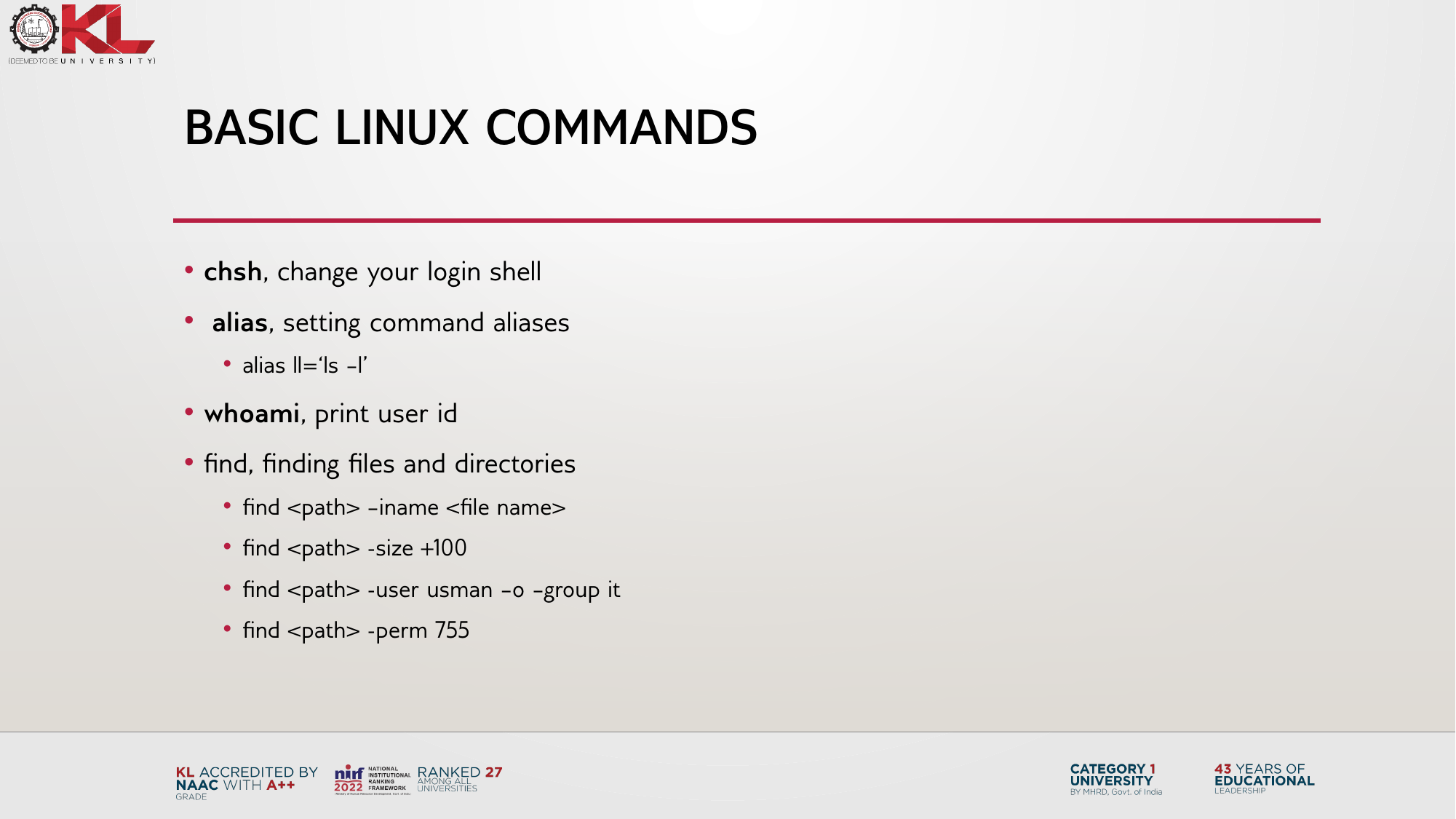

# Basic Linux Commands
chsh, change your login shell
 alias, setting command aliases
alias ll=‘ls –l’
whoami, print user id
find, finding files and directories
find <path> –iname <file name>
find <path> -size +100
find <path> -user usman –o –group it
find <path> -perm 755